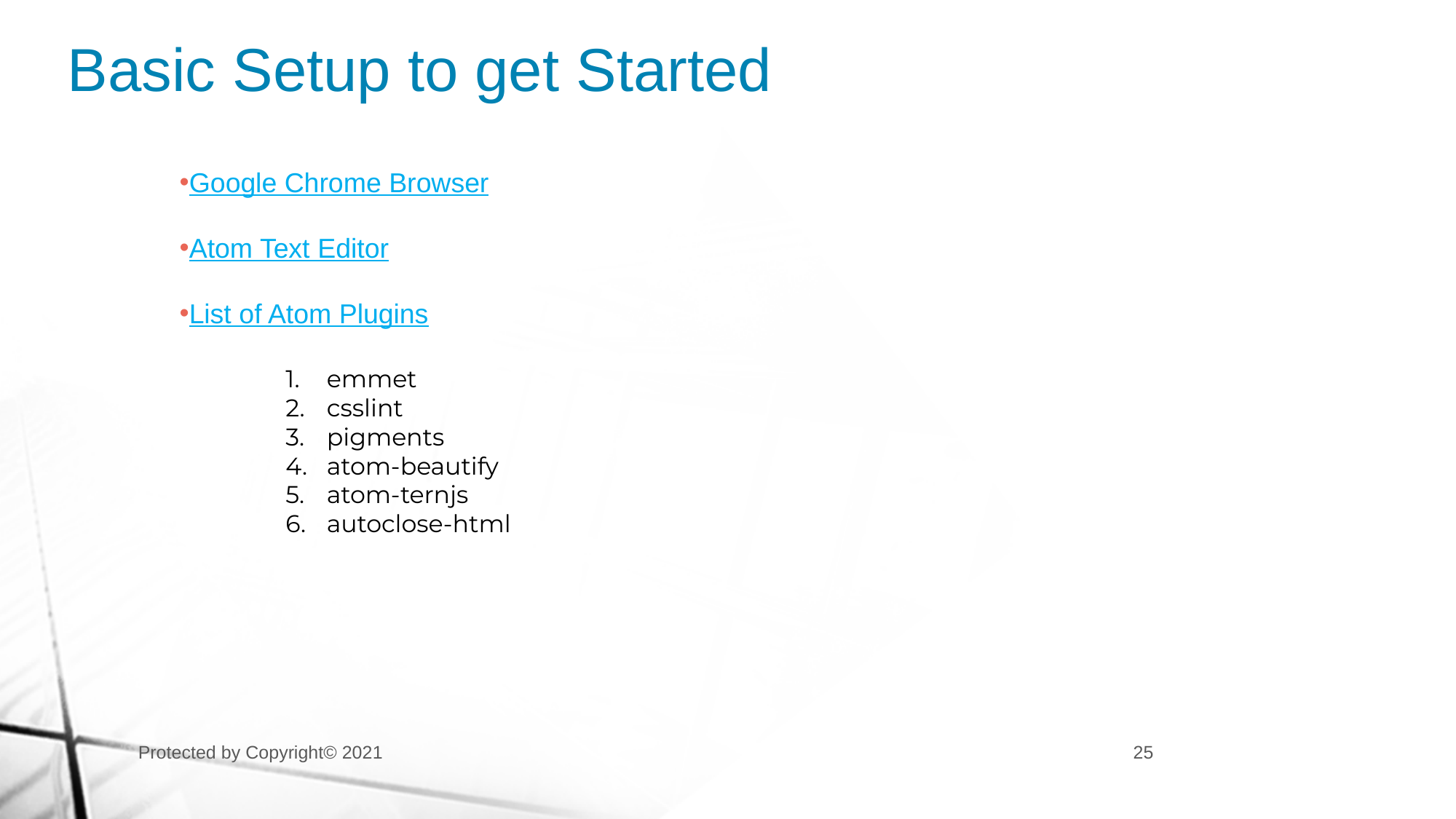

Basic Setup to get Started
Google Chrome Browser

Atom Text Editor

List of Atom Plugins
emmet
csslint
pigments
atom-beautify
atom-ternjs
autoclose-html
Protected by Copyright© 2021
25